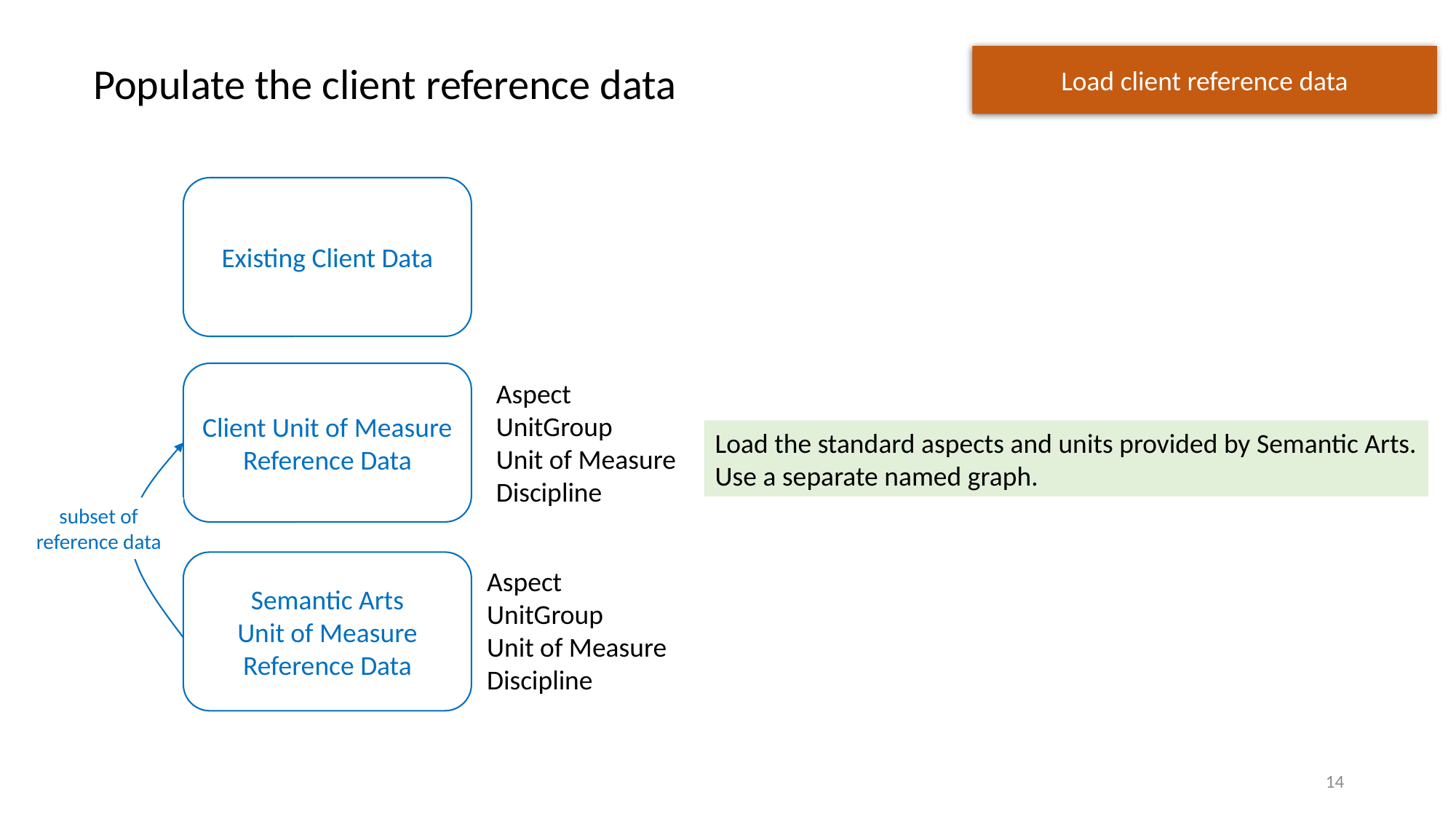

Load client reference data
Populate the client reference data
Existing Client Data
Client Unit of Measure
Reference Data
Aspect
UnitGroup
Unit of Measure
Discipline
Load the standard aspects and units provided by Semantic Arts.
Use a separate named graph.

subset of reference data
Semantic Arts
Unit of Measure
Reference Data
Aspect
UnitGroup
Unit of Measure
Discipline
14